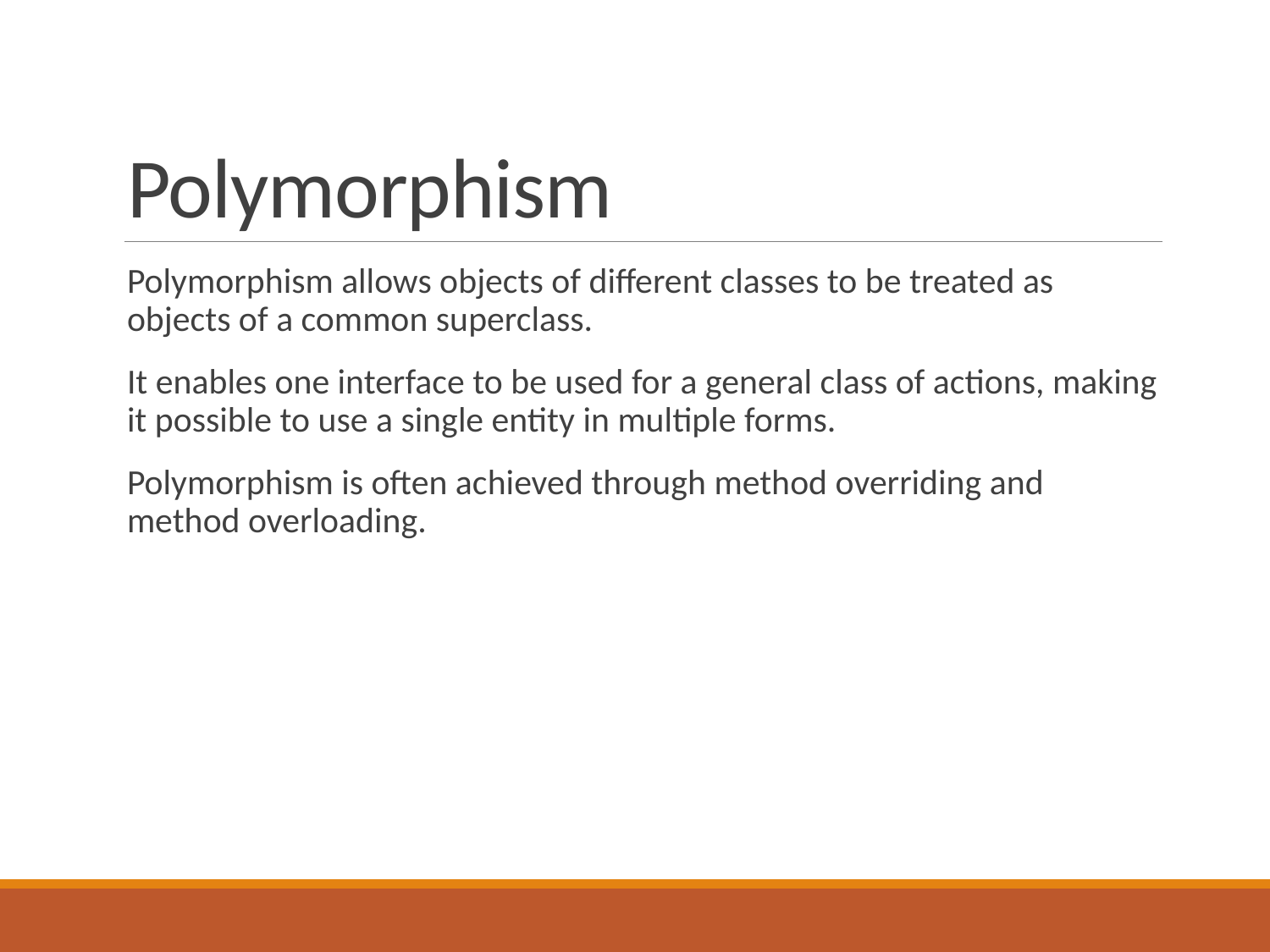

# Polymorphism
Polymorphism allows objects of different classes to be treated as objects of a common superclass.
It enables one interface to be used for a general class of actions, making it possible to use a single entity in multiple forms.
Polymorphism is often achieved through method overriding and method overloading.